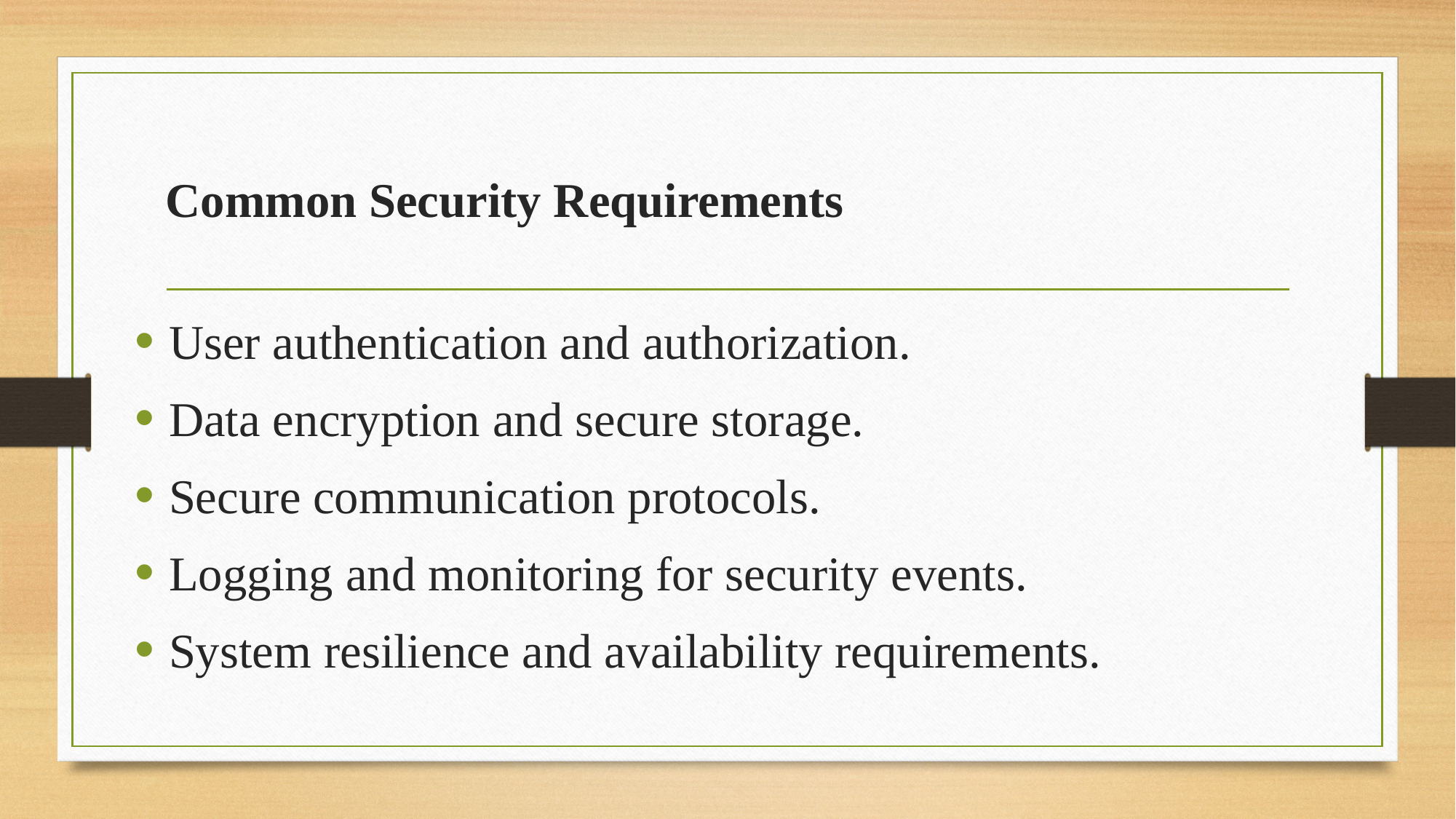

# Common Security Requirements
User authentication and authorization.
Data encryption and secure storage.
Secure communication protocols.
Logging and monitoring for security events.
System resilience and availability requirements.